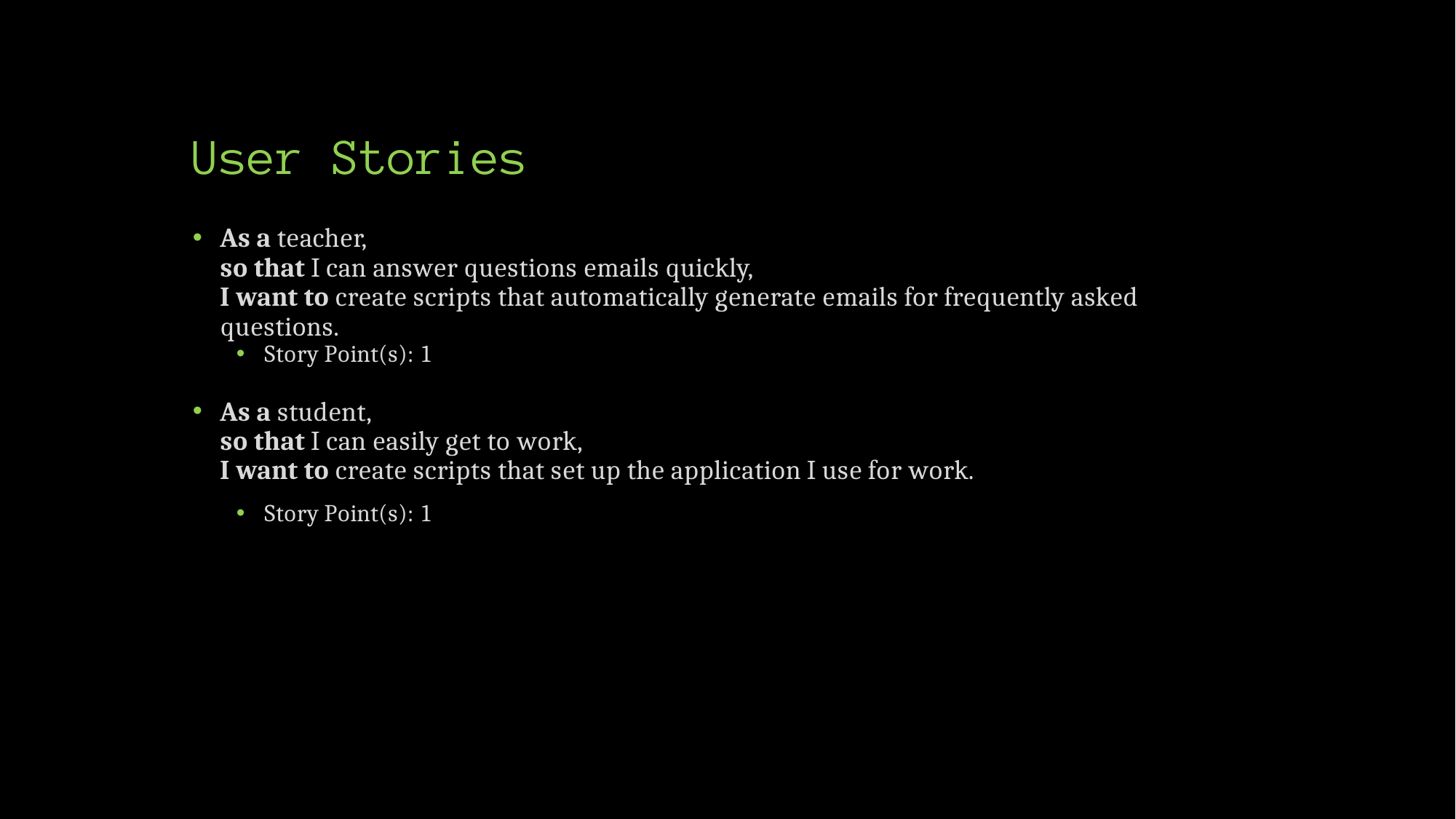

# User Stories
As a teacher,
so that I can answer questions emails quickly,
I want to create scripts that automatically generate emails for frequently asked questions.
Story Point(s): 1

As a student,
so that I can easily get to work,
I want to create scripts that set up the application I use for work.
Story Point(s): 1